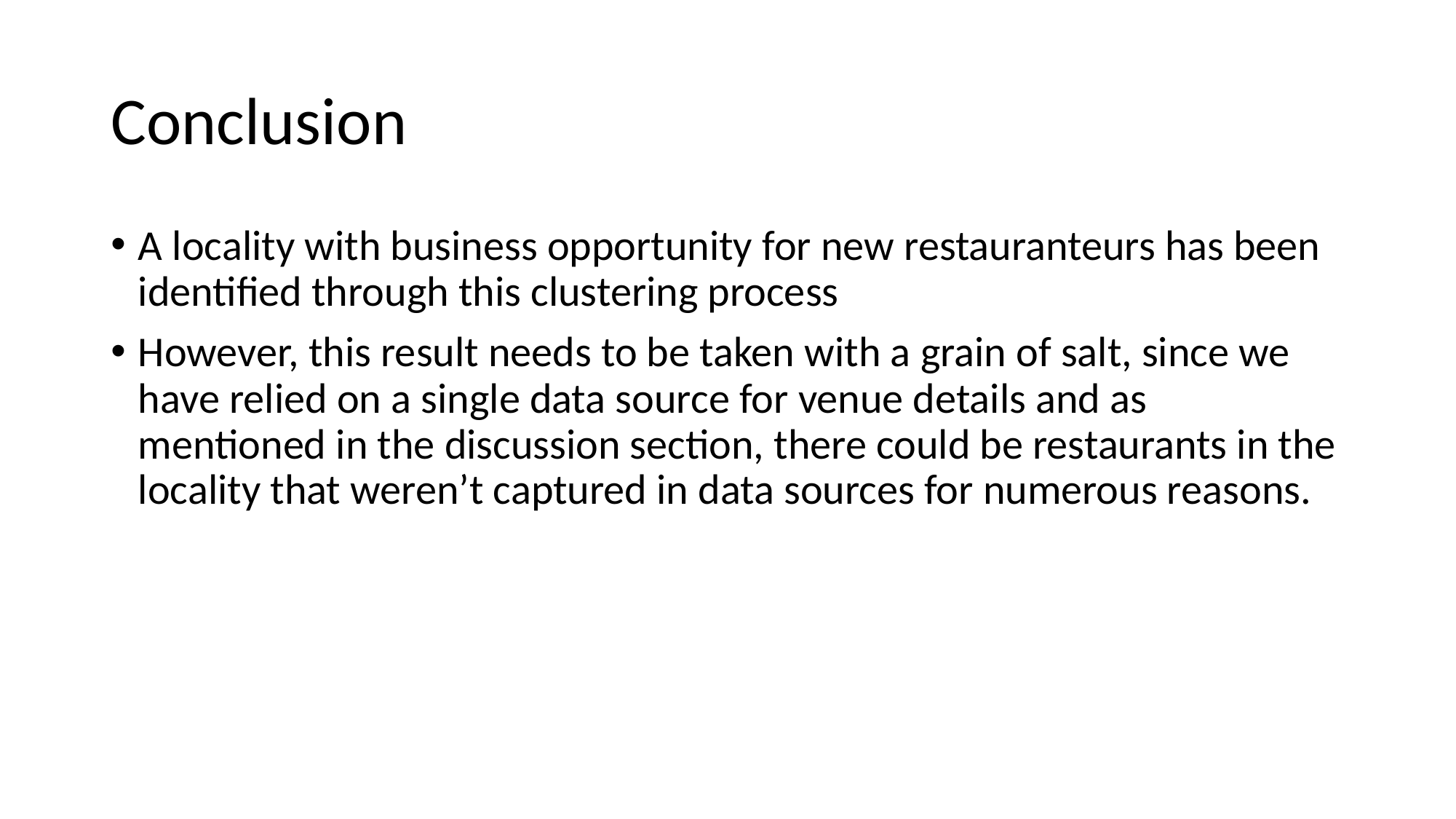

# Conclusion
A locality with business opportunity for new restauranteurs has been identified through this clustering process
However, this result needs to be taken with a grain of salt, since we have relied on a single data source for venue details and as mentioned in the discussion section, there could be restaurants in the locality that weren’t captured in data sources for numerous reasons.